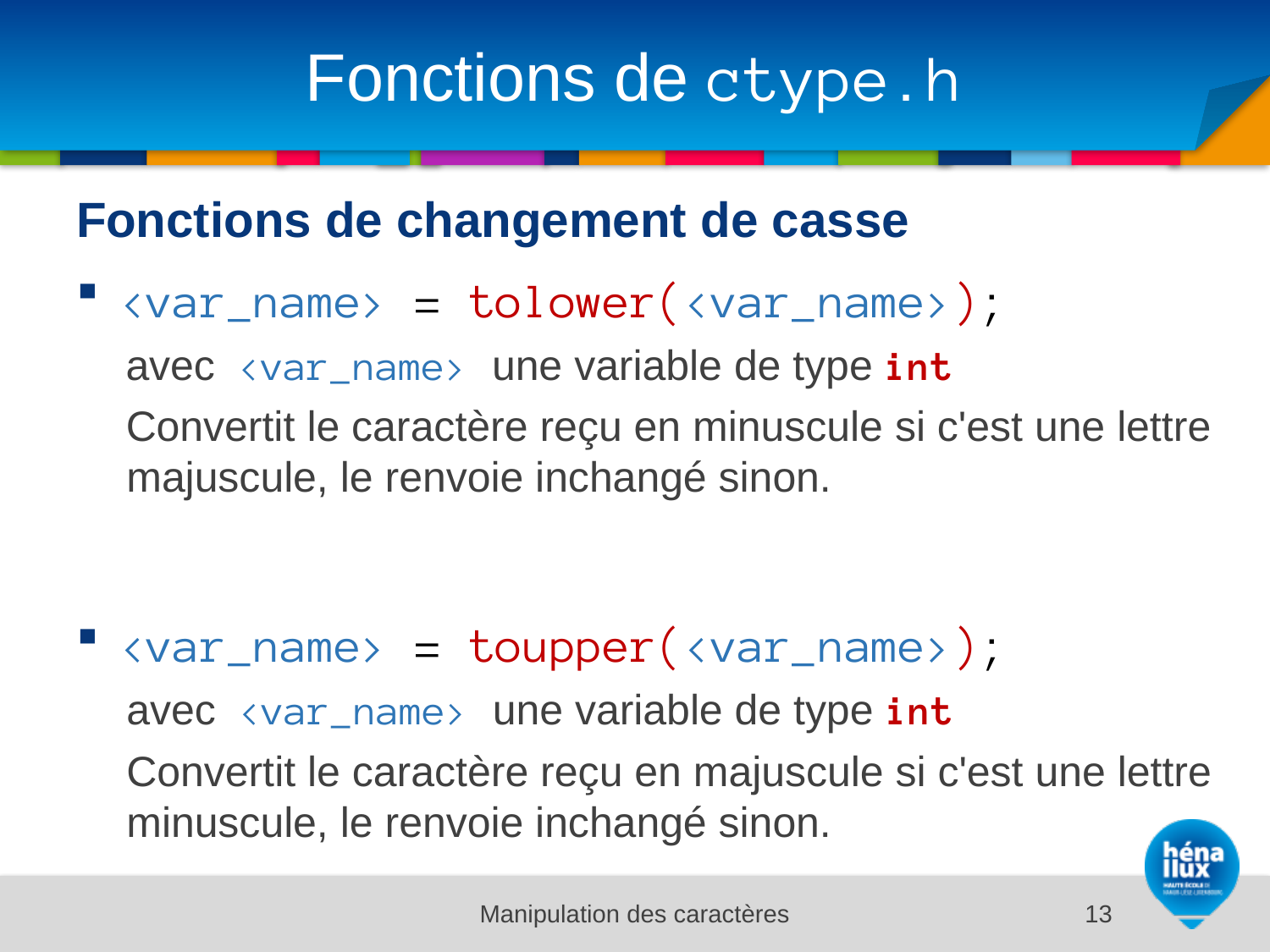

# Fonctions de ctype.h
Fonctions de changement de casse
<var_name> = tolower(<var_name>);
avec <var_name> une variable de type int
Convertit le caractère reçu en minuscule si c'est une lettre majuscule, le renvoie inchangé sinon.

<var_name> = toupper(<var_name>);
avec <var_name> une variable de type int
Convertit le caractère reçu en majuscule si c'est une lettre minuscule, le renvoie inchangé sinon.

Manipulation des caractères
13